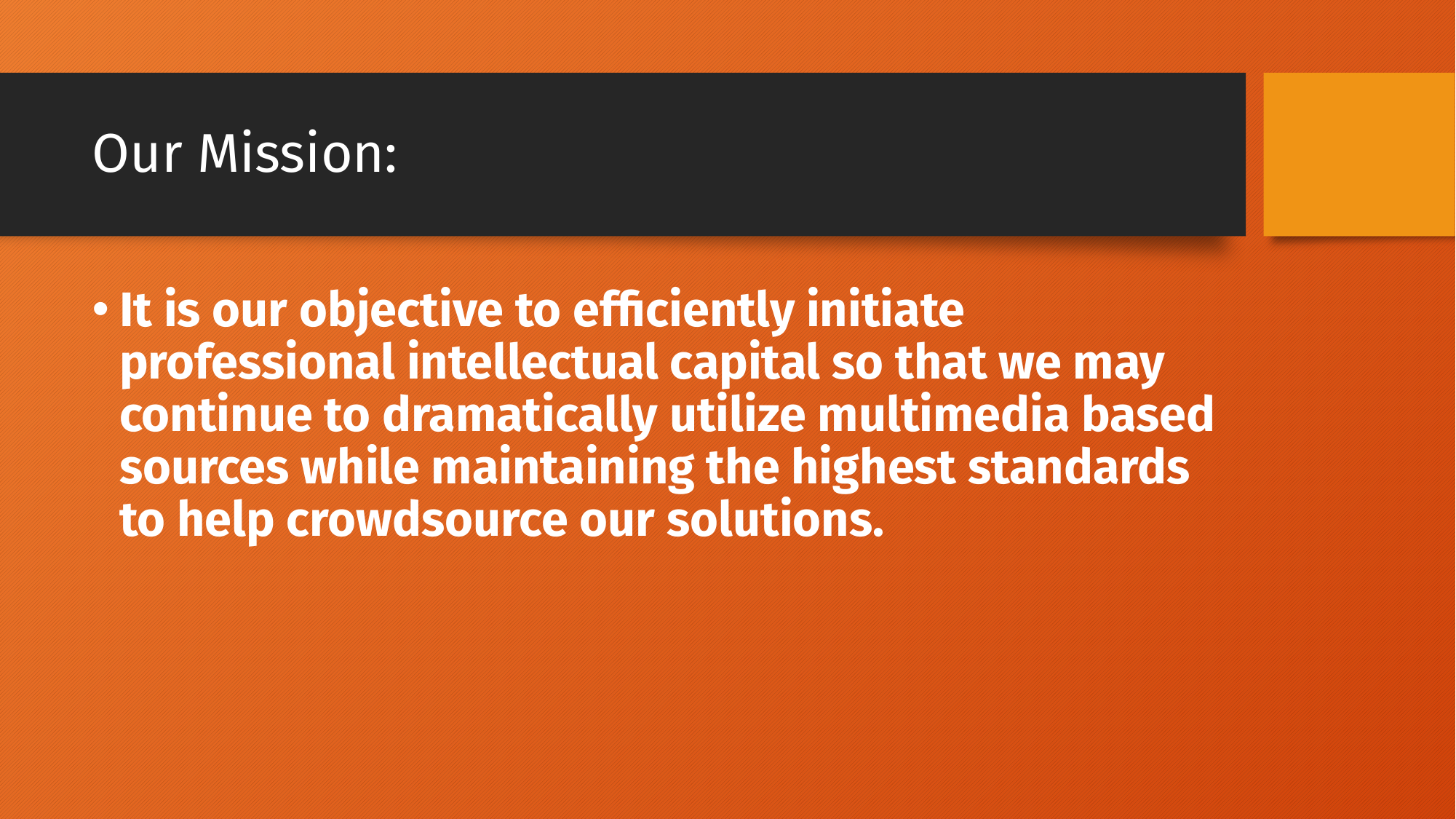

# Our Mission:
It is our objective to efficiently initiate professional intellectual capital so that we may continue to dramatically utilize multimedia based sources while maintaining the highest standards to help crowdsource our solutions.